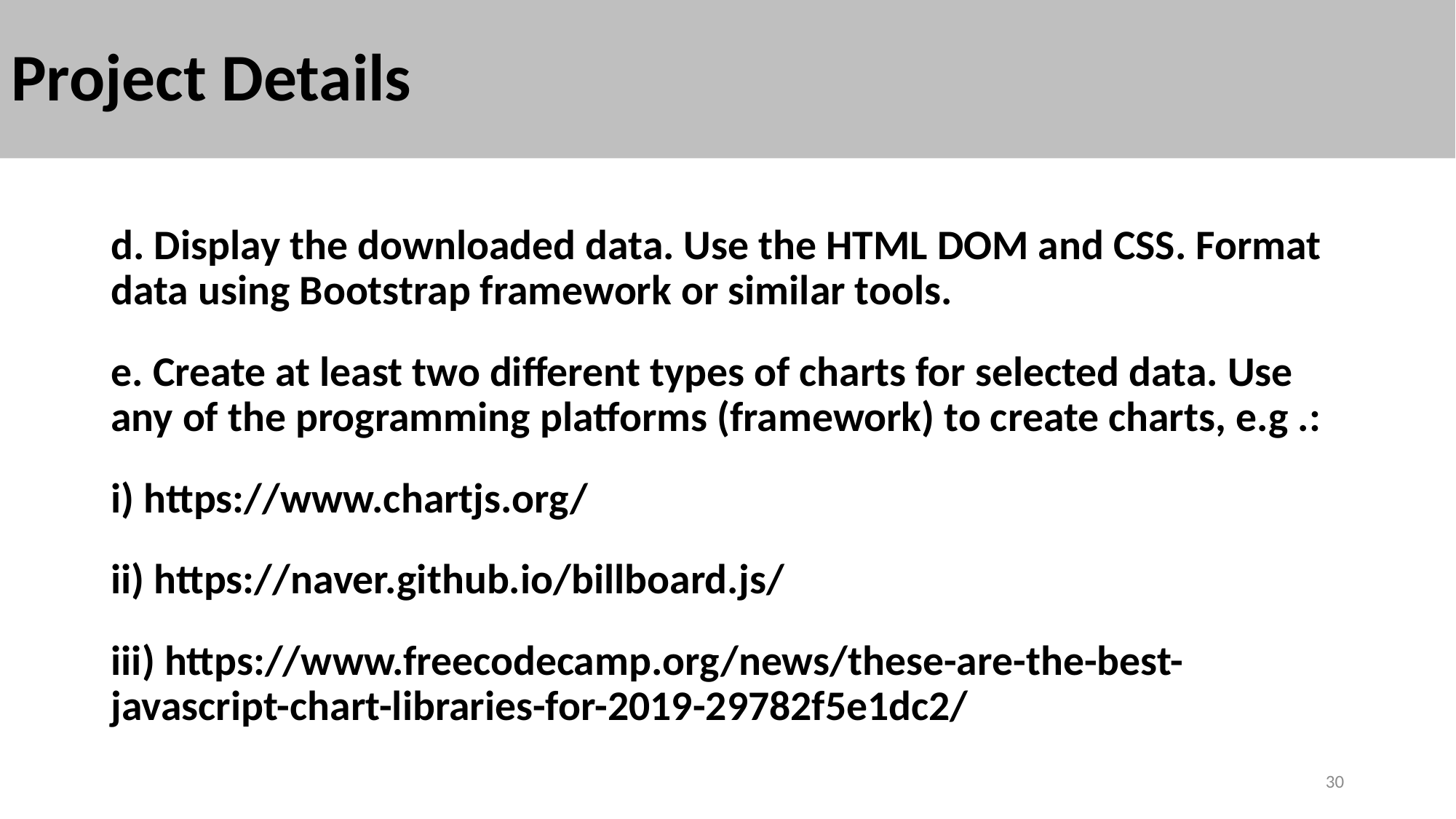

# Project Details
d. Display the downloaded data. Use the HTML DOM and CSS. Format data using Bootstrap framework or similar tools.
e. Create at least two different types of charts for selected data. Use any of the programming platforms (framework) to create charts, e.g .:
i) https://www.chartjs.org/
ii) https://naver.github.io/billboard.js/
iii) https://www.freecodecamp.org/news/these-are-the-best-javascript-chart-libraries-for-2019-29782f5e1dc2/

30